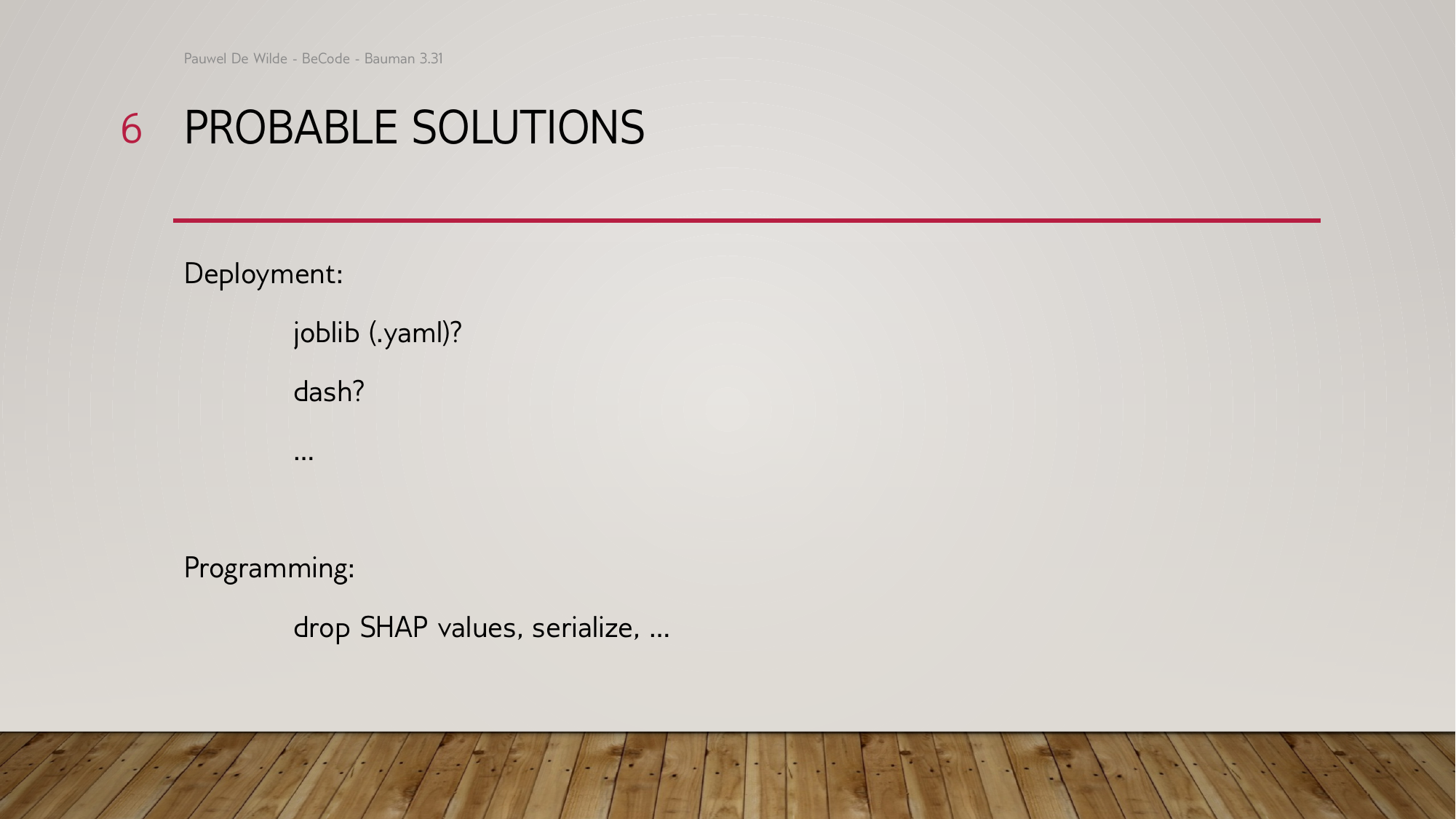

Pauwel De Wilde - BeCode - Bauman 3.31
6
# Probable solutions
Deployment:
	joblib (.yaml)?
	dash?
	…

Programming:
	drop SHAP values, serialize, …